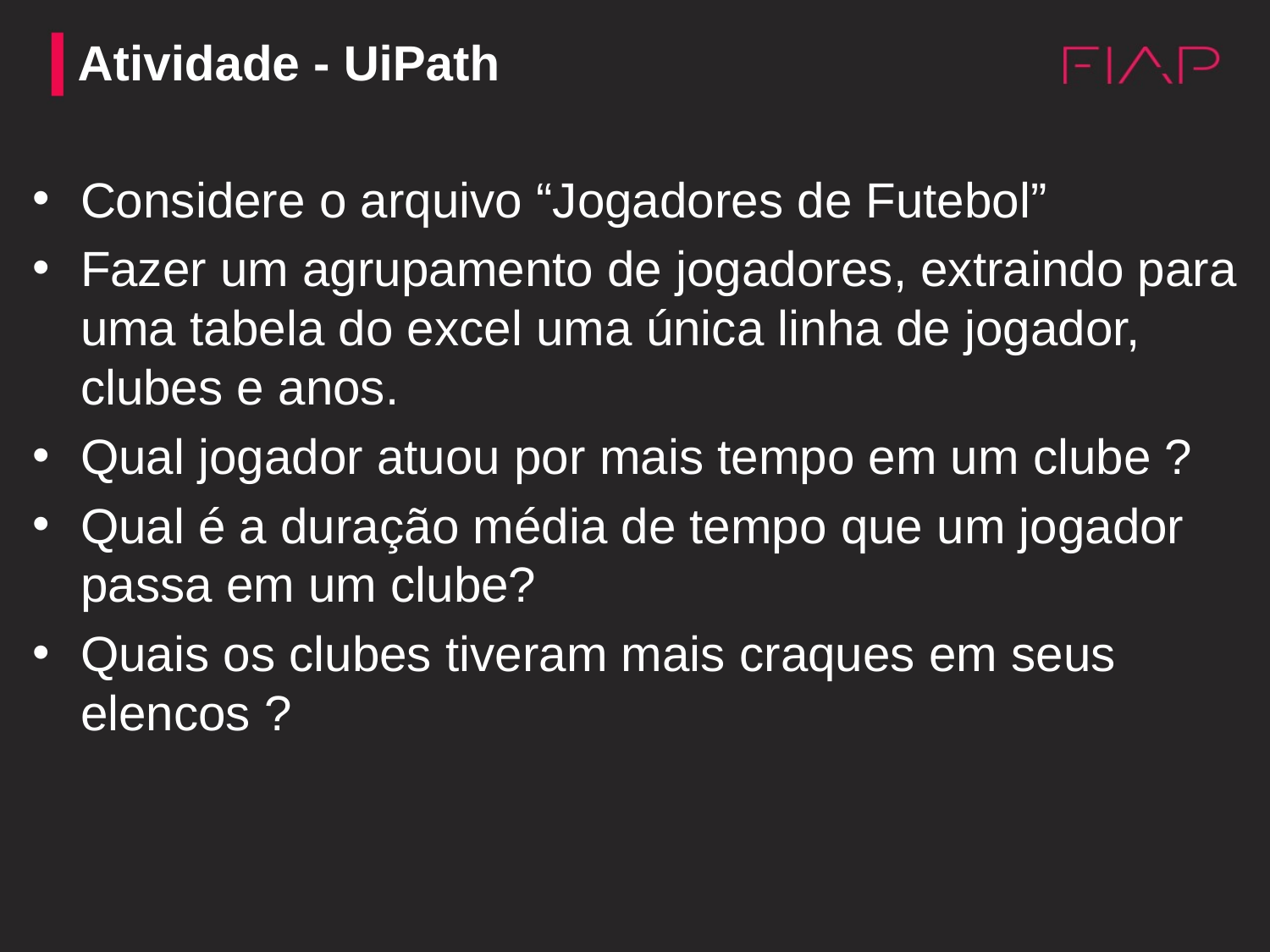

# Atividade - UiPath
Considere o arquivo “Jogadores de Futebol”
Fazer um agrupamento de jogadores, extraindo para uma tabela do excel uma única linha de jogador, clubes e anos.
Qual jogador atuou por mais tempo em um clube ?
Qual é a duração média de tempo que um jogador passa em um clube?
Quais os clubes tiveram mais craques em seus elencos ?